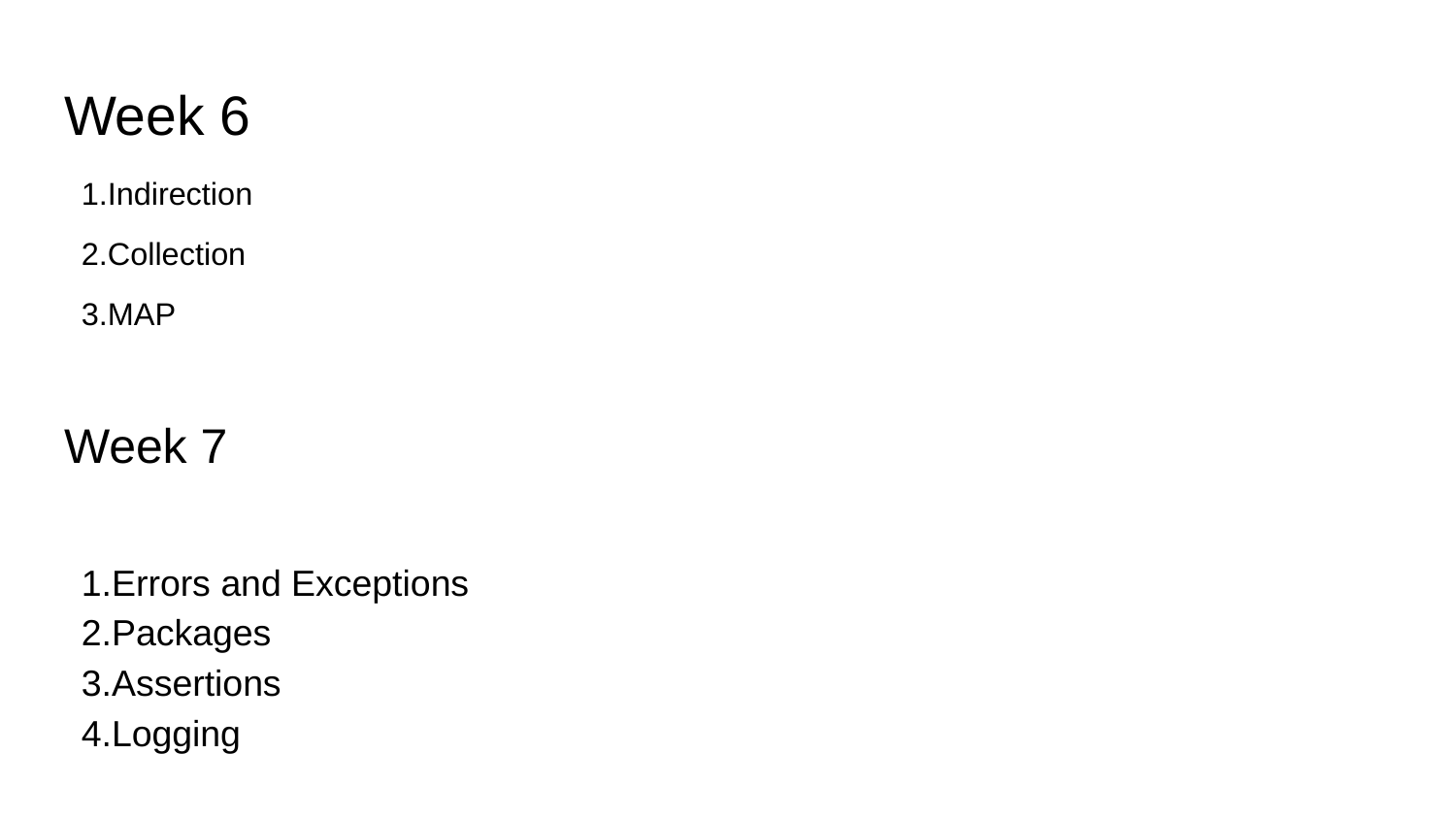

# Week 6
1.Indirection
2.Collection
3.MAP

Week 7
1.Errors and Exceptions
2.Packages
3.Assertions
4.Logging